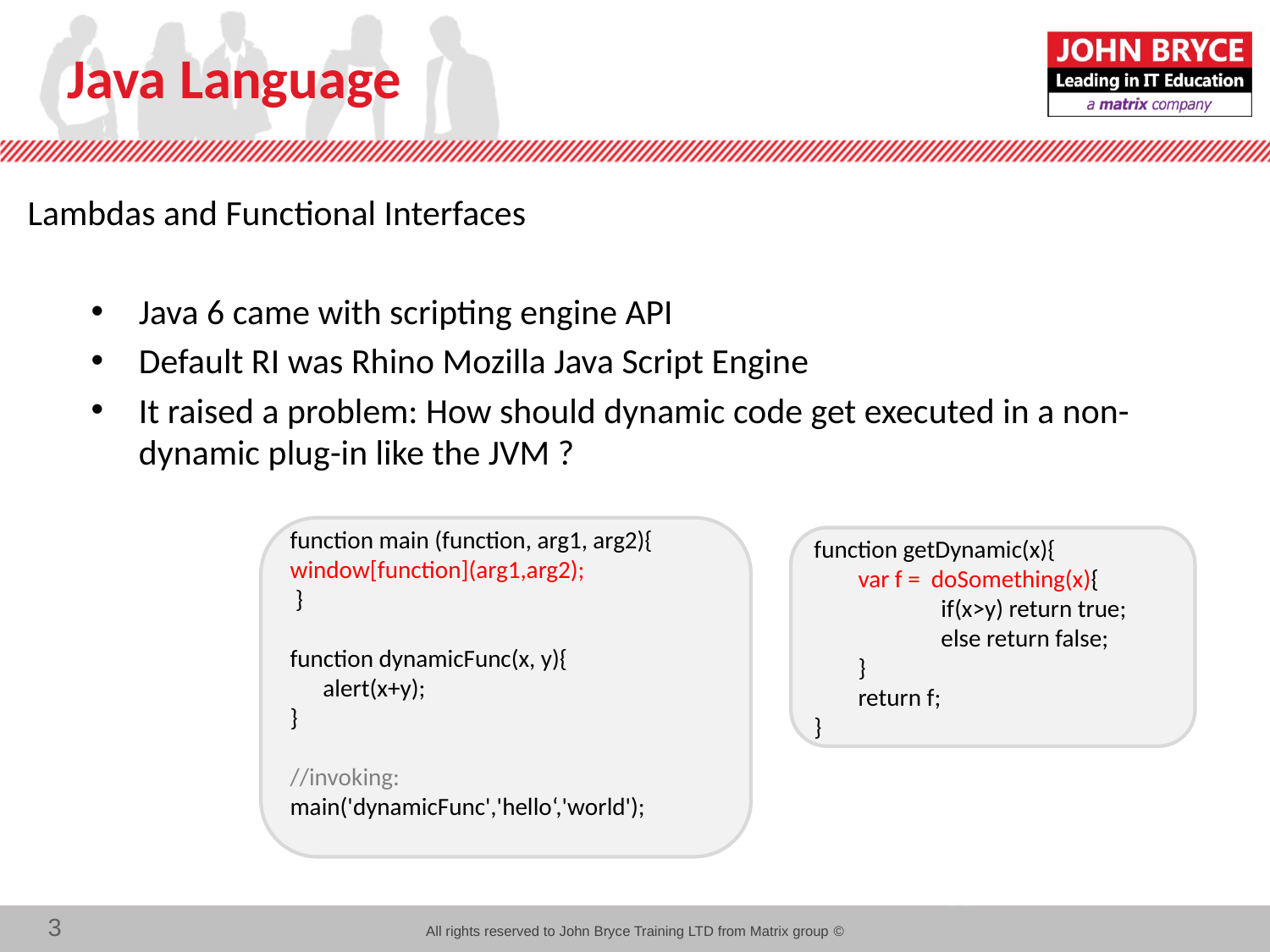

# Java Language
Lambdas and Functional Interfaces

Java 6 came with scripting engine API
Default RI was Rhino Mozilla Java Script Engine
It raised a problem: How should dynamic code get executed in a non-dynamic plug-in like the JVM ?
function main (function, arg1, arg2){ 	window[function](arg1,arg2);
 }

function dynamicFunc(x, y){
      alert(x+y);
}

//invoking:
main('dynamicFunc','hello‘,'world');

function getDynamic(x){
        var f =  doSomething(x){
	if(x>y) return true;
	else return false;
        }
        return f;
}